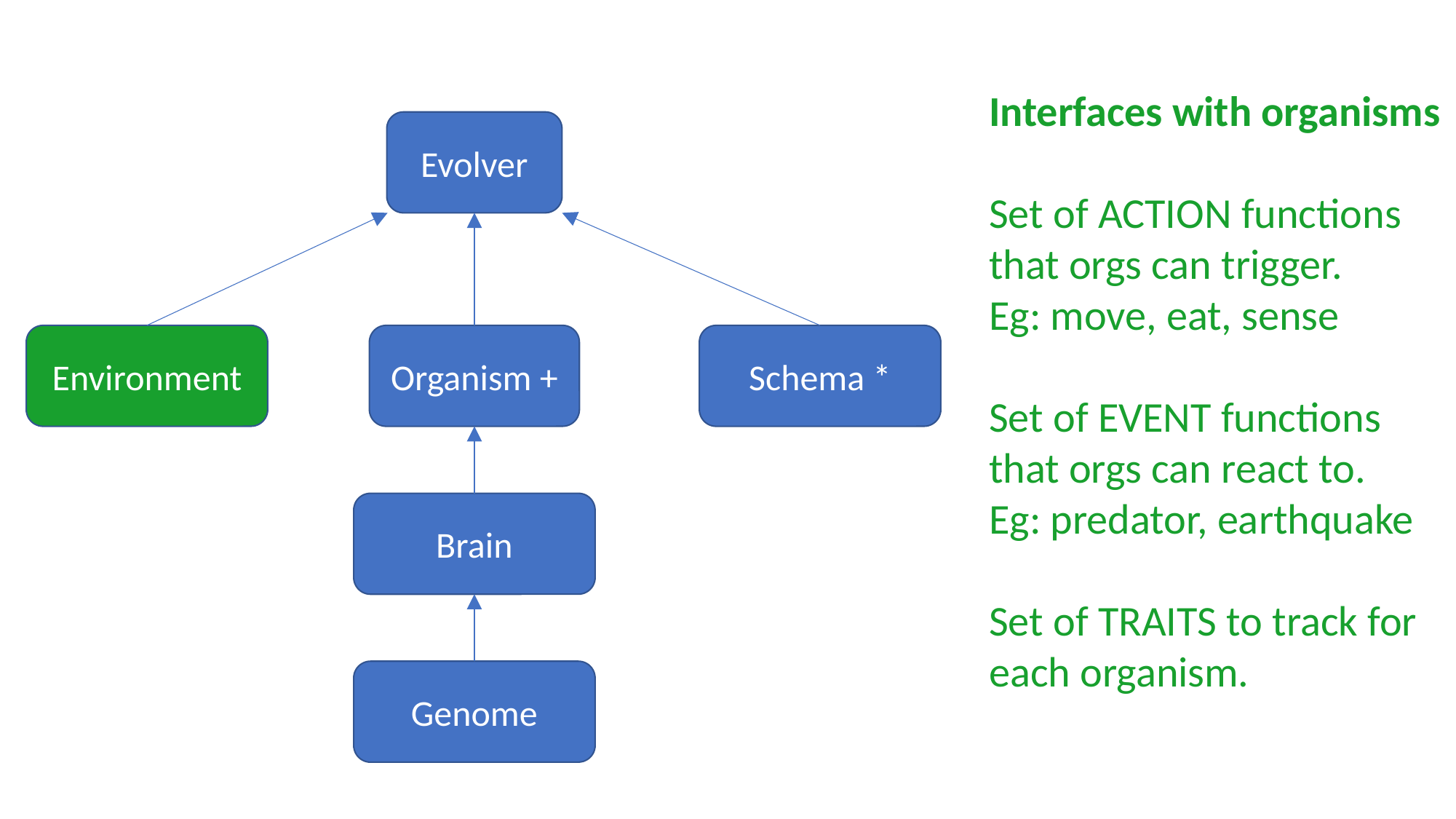

Interfaces with organisms

Set of ACTION functions  that orgs can trigger.
Eg: move, eat, sense

Set of EVENT functions that orgs can react to.
Eg: predator, earthquake

Set of TRAITS to track for each organism.
Evolver
Organism +
Schema *
Environment
Brain
Genome